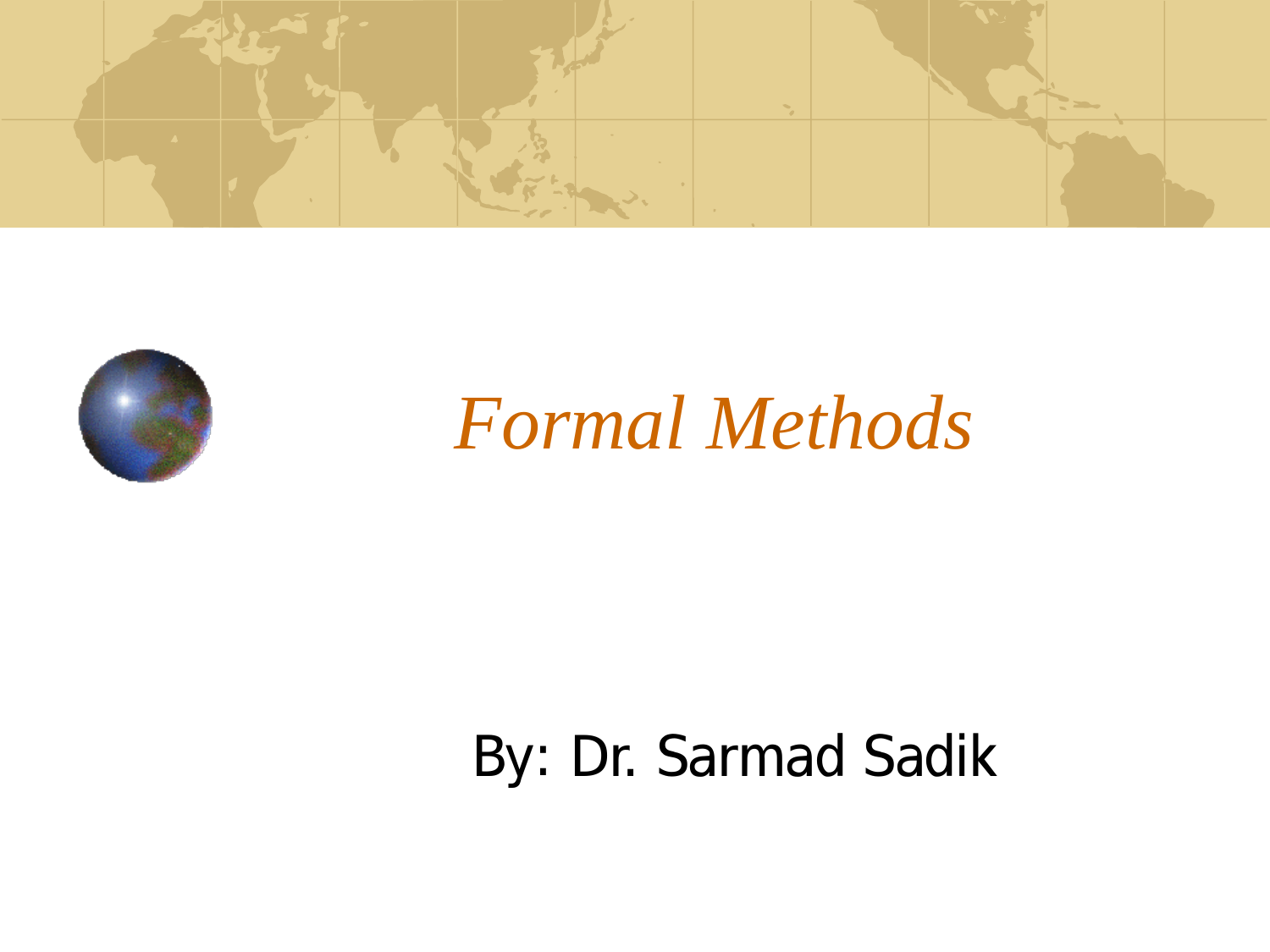

# Formal Methods

By: Dr. Sarmad Sadik